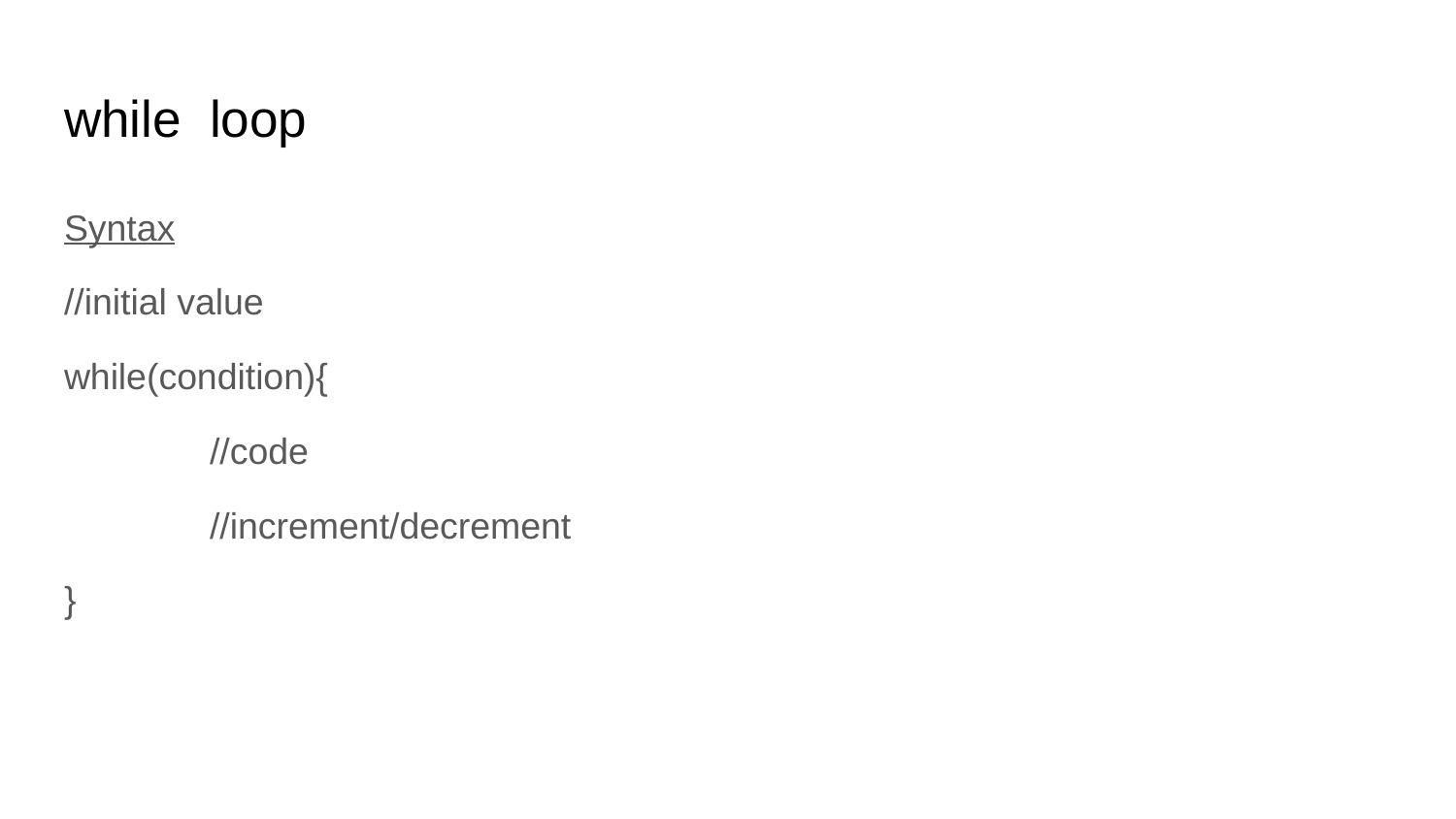

# while  loop
Syntax
//initial value
while(condition){
	//code
	//increment/decrement
}